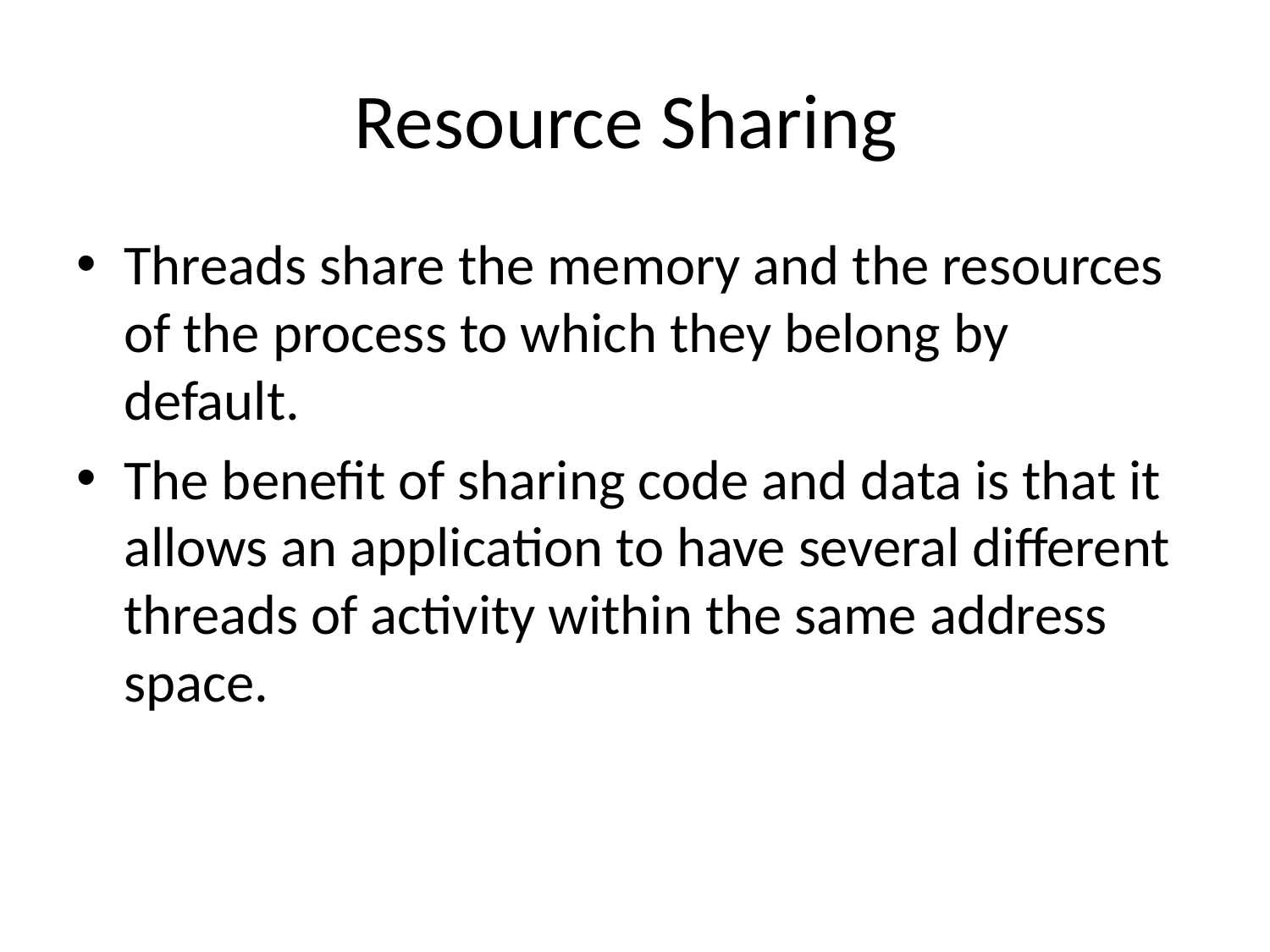

# Resource Sharing
Threads share the memory and the resources of the process to which they belong by default.
The benefit of sharing code and data is that it allows an application to have several different threads of activity within the same address space.